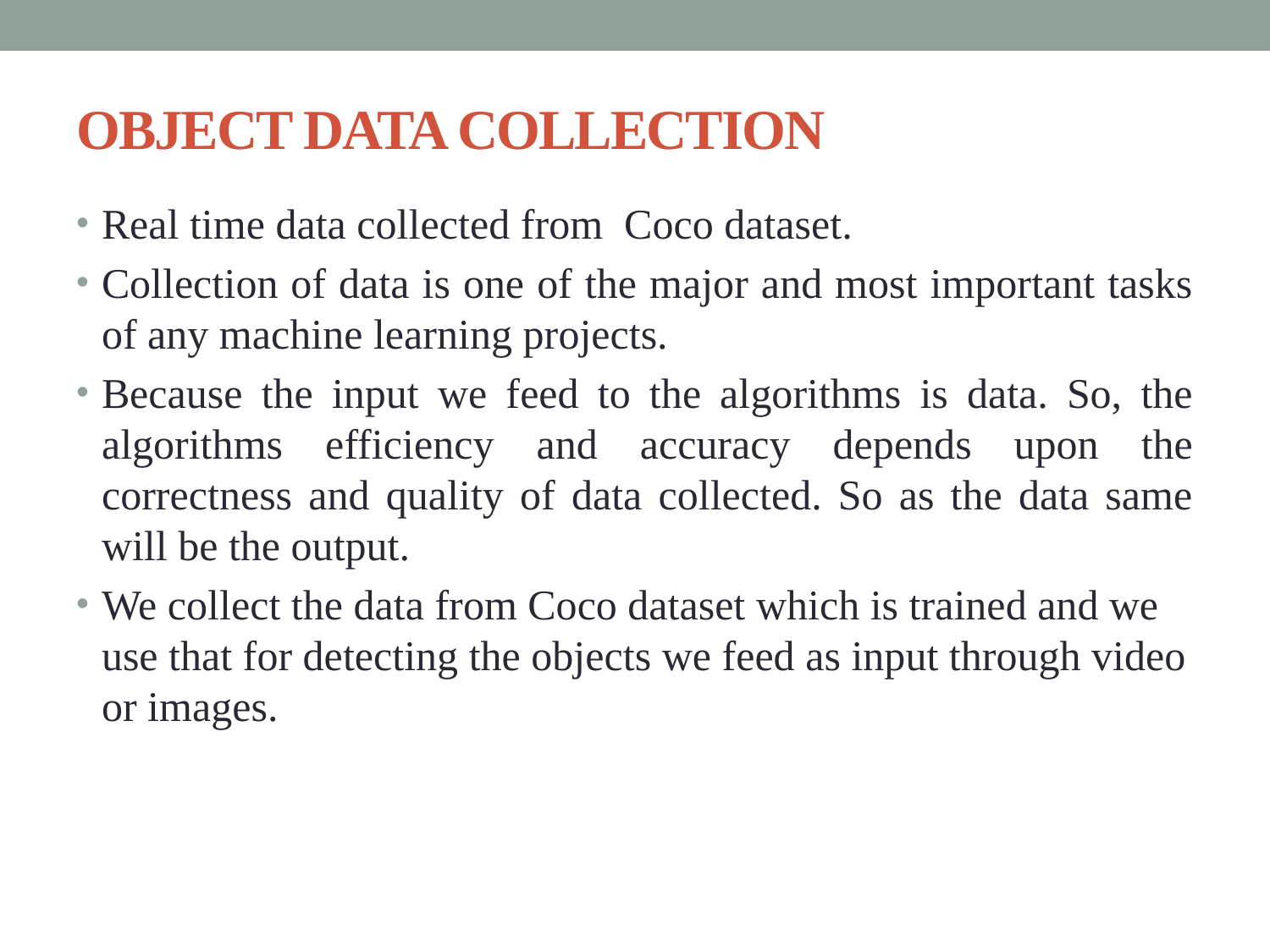

# OBJECT DATA COLLECTION
Real time data collected from  Coco dataset.
Collection of data is one of the major and most important tasks of any machine learning projects.
Because the input we feed to the algorithms is data. So, the algorithms efficiency and accuracy depends upon the correctness and quality of data collected. So as the data same will be the output.
We collect the data from Coco dataset which is trained and we use that for detecting the objects we feed as input through video or images.